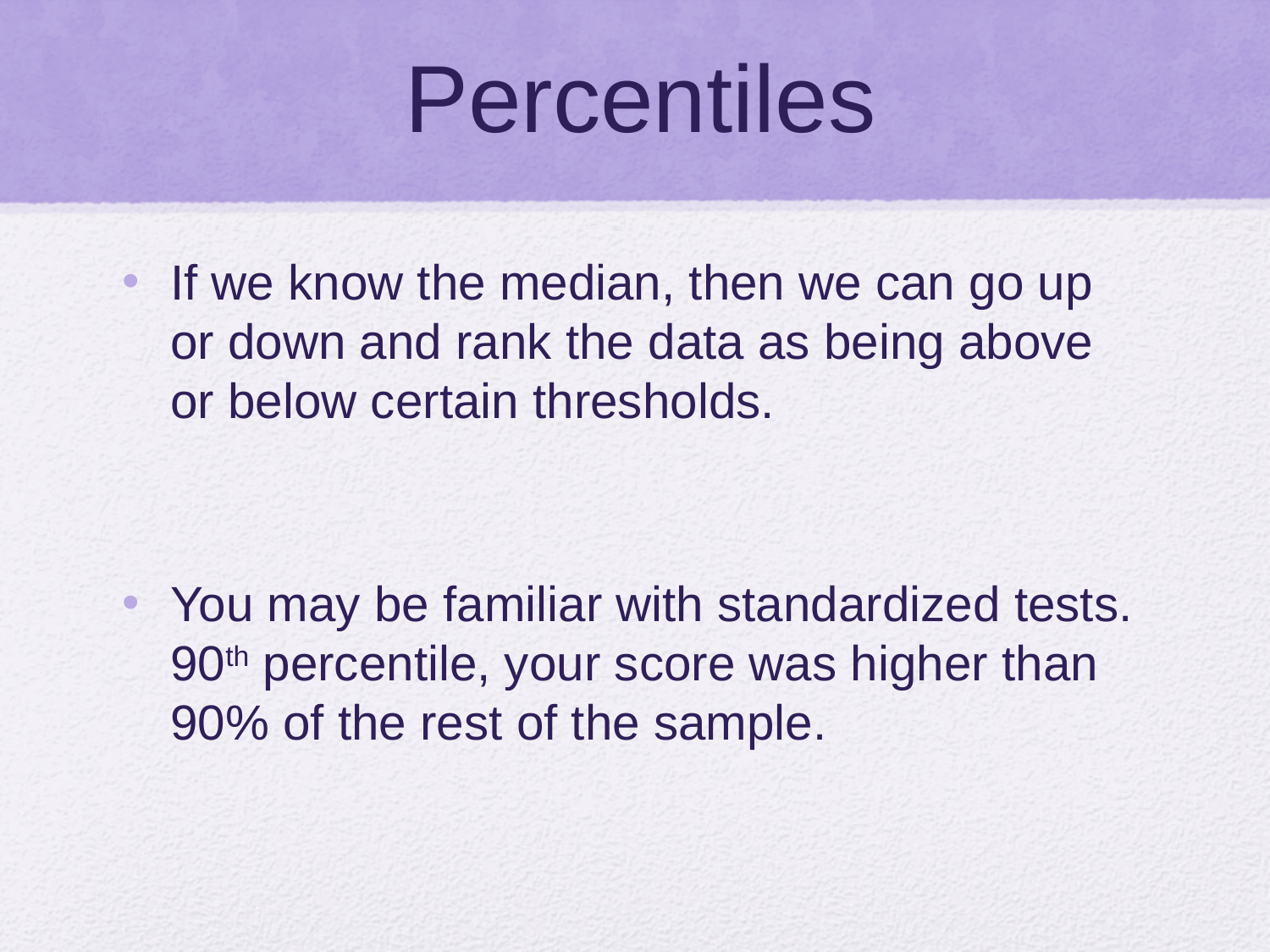

# Percentiles
If we know the median, then we can go up or down and rank the data as being above or below certain thresholds.

You may be familiar with standardized tests.  90th percentile, your score was higher than 90% of the rest of the sample.